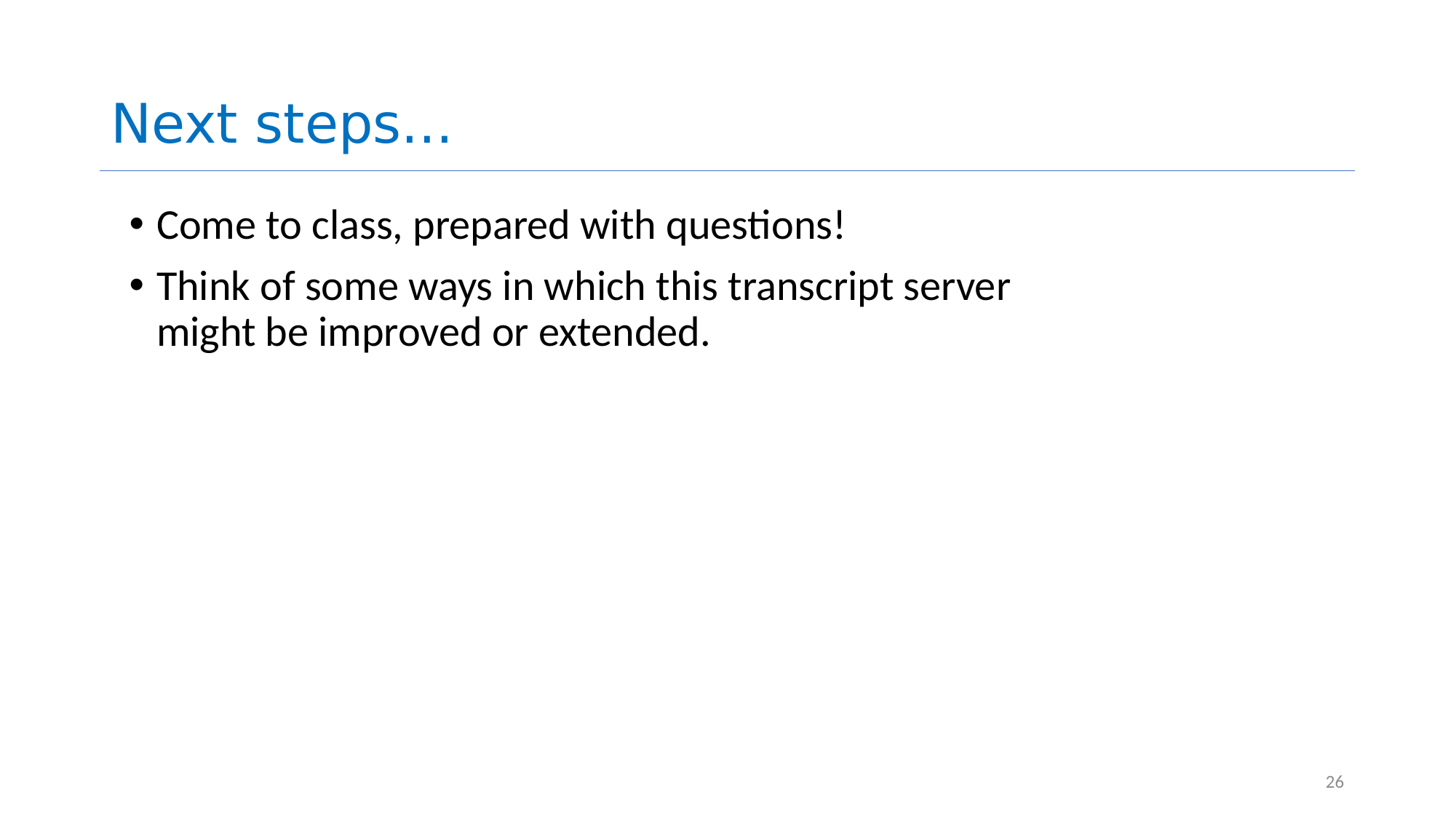

# Next steps...

Come to class, prepared with questions!
Think of some ways in which this transcript server might be improved or extended.

26